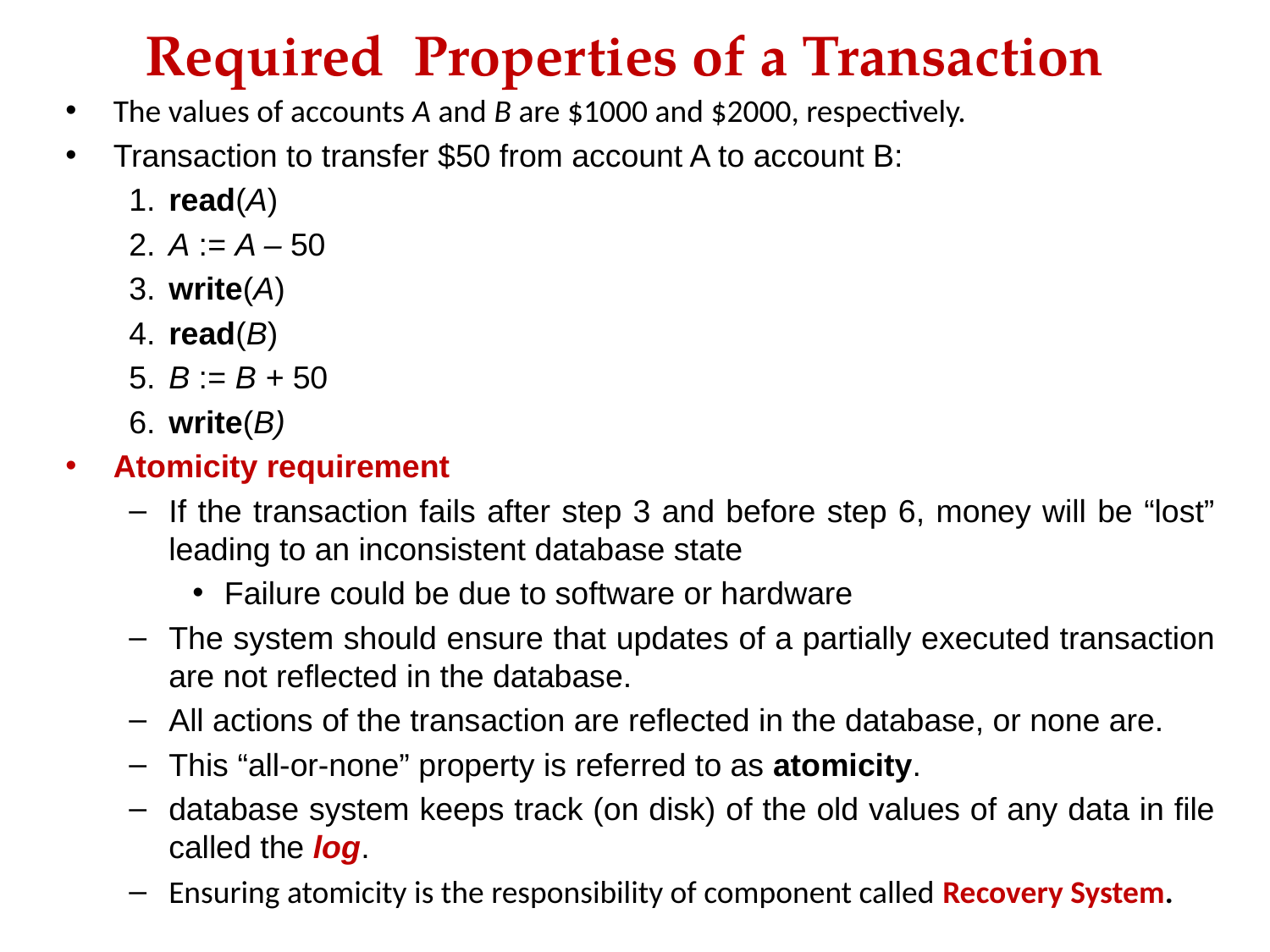

# Required  Properties of a Transaction
The values of accounts A and B are $1000 and $2000, respectively.
Transaction to transfer $50 from account A to account B:
1.	read(A)
2.	A := A – 50
3.	write(A)
4.	read(B)
5.	B := B + 50
6.	write(B)
Atomicity requirement
If the transaction fails after step 3 and before step 6, money will be “lost” leading to an inconsistent database state
Failure could be due to software or hardware
The system should ensure that updates of a partially executed transaction are not reflected in the database.
All actions of the transaction are reflected in the database, or none are.
This “all-or-none” property is referred to as atomicity.
database system keeps track (on disk) of the old values of any data in file called the log.
Ensuring atomicity is the responsibility of component called Recovery System.